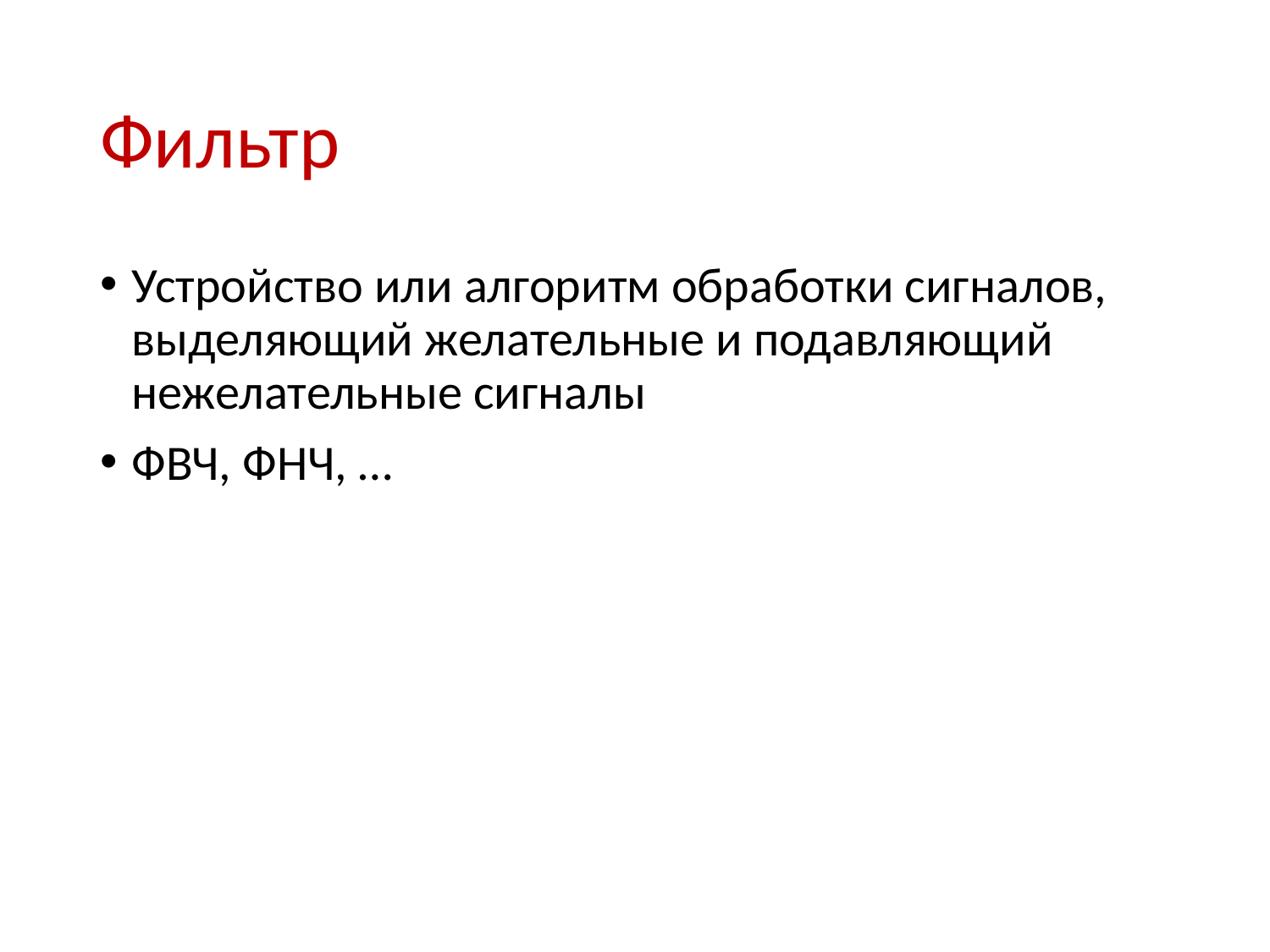

# Фильтр
Устройство или алгоритм обработки сигналов, выделяющий желательные и подавляющий нежелательные сигналы
ФВЧ, ФНЧ, …